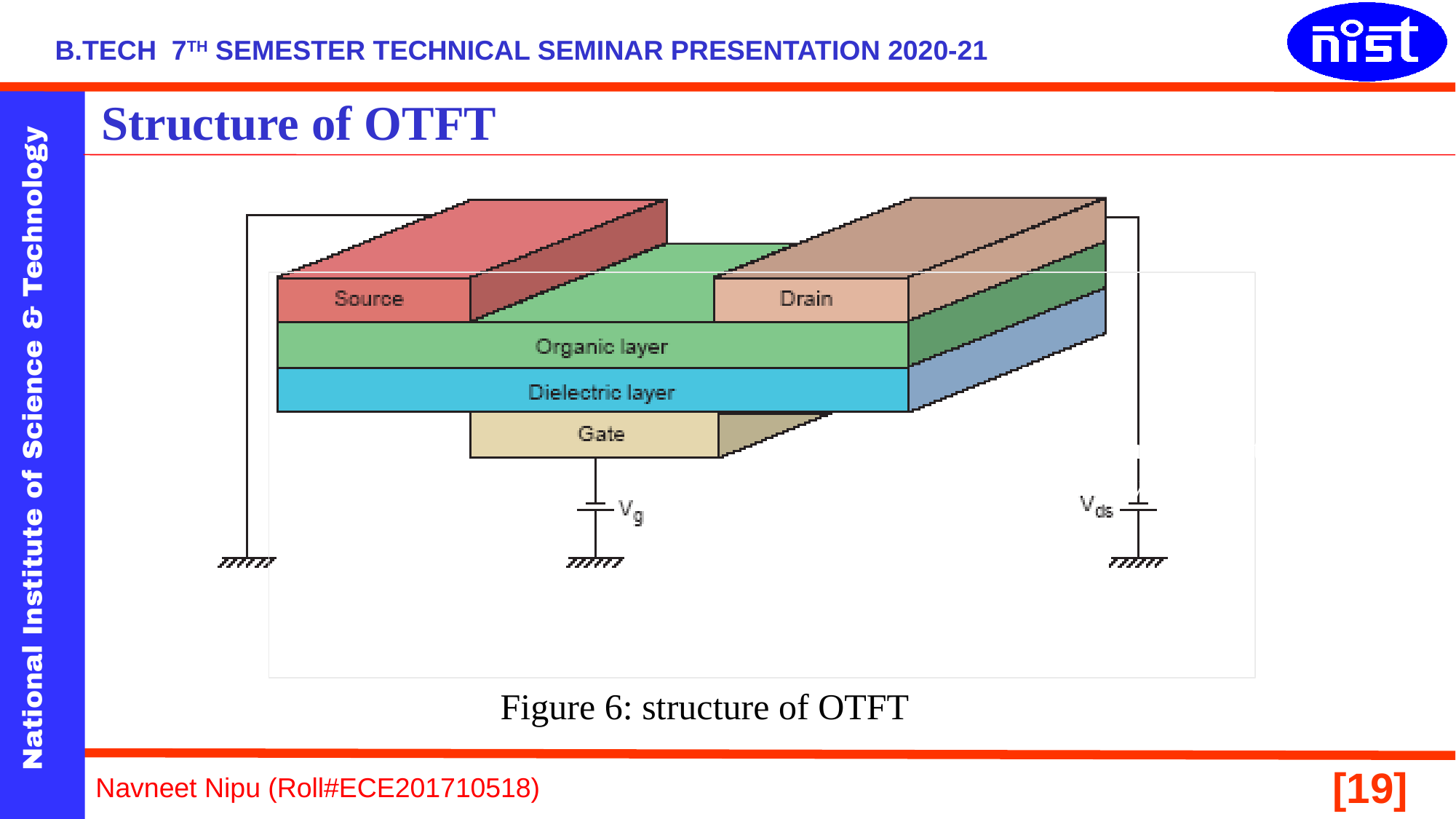

# Structure of OTFT

–Organic Active Layer
Figure 6: structure of OTFT